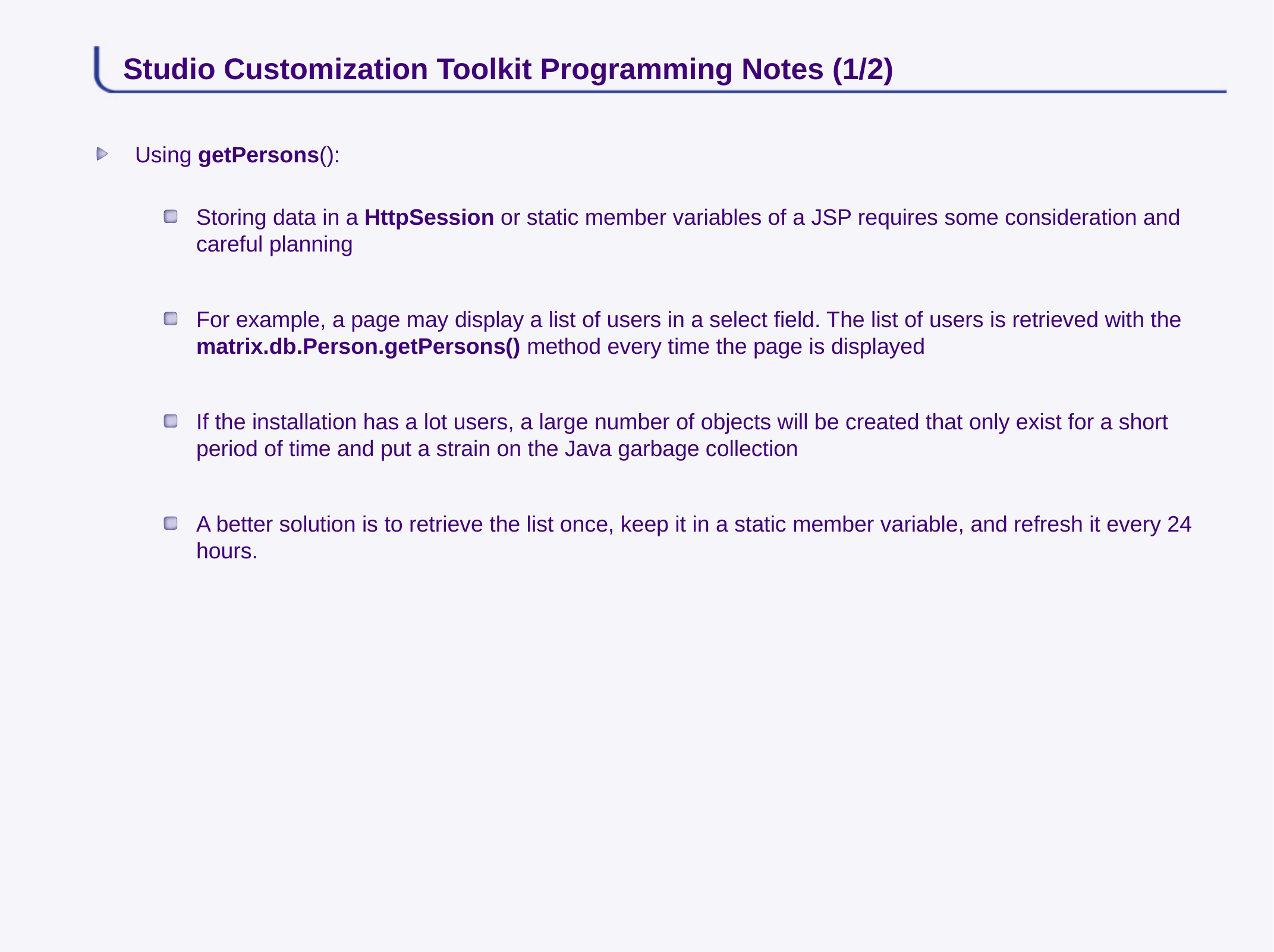

# Studio Customization Toolkit Programming Notes (1/2)
Using getPersons():

Storing data in a HttpSession or static member variables of a JSP requires some consideration and careful planning

For example, a page may display a list of users in a select field. The list of users is retrieved with the matrix.db.Person.getPersons() method every time the page is displayed

If the installation has a lot users, a large number of objects will be created that only exist for a short period of time and put a strain on the Java garbage collection

A better solution is to retrieve the list once, keep it in a static member variable, and refresh it every 24 hours.